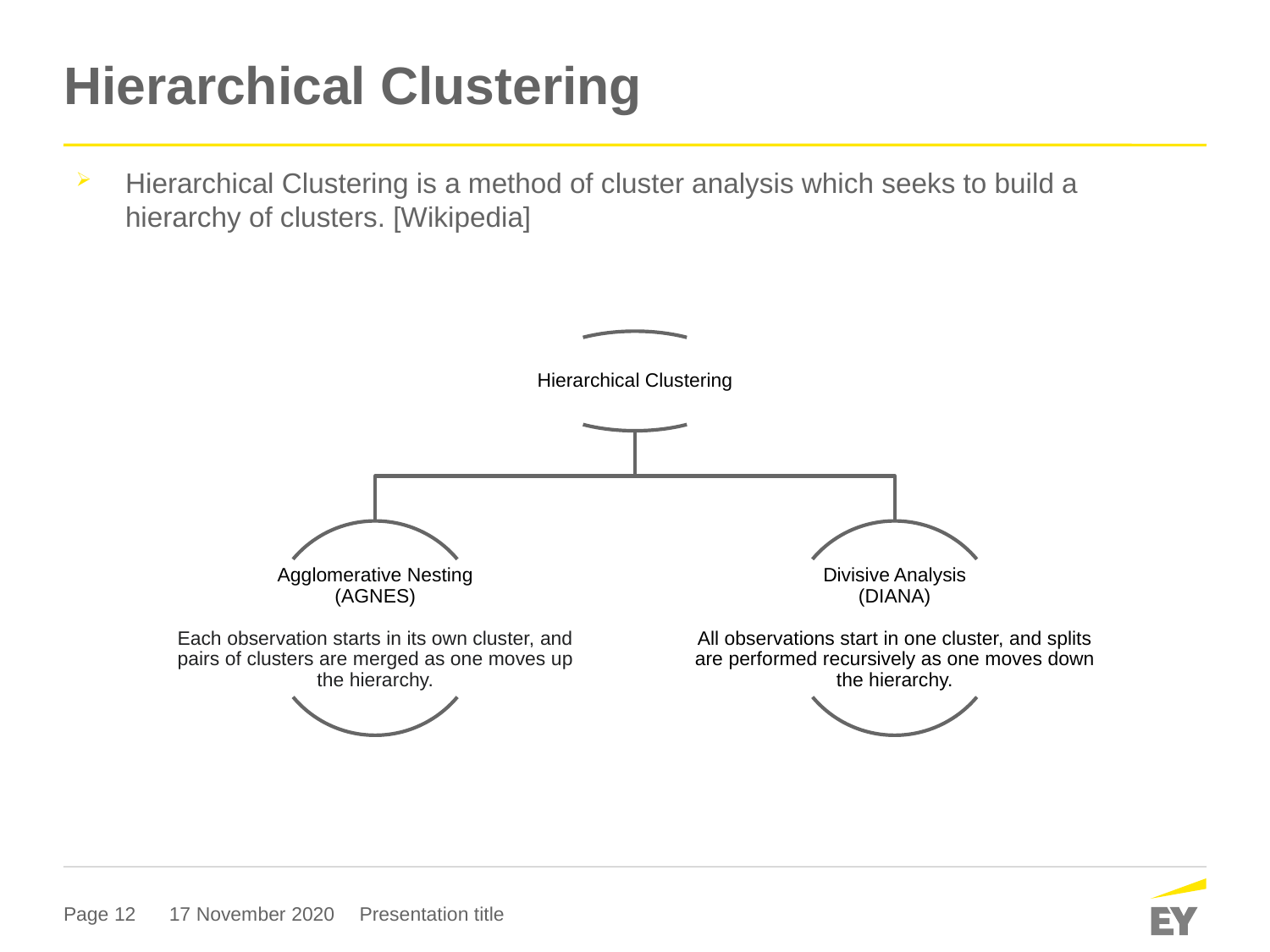

# Hierarchical Clustering
Hierarchical Clustering is a method of cluster analysis which seeks to build a hierarchy of clusters. [Wikipedia]

Hierarchical Clustering
Agglomerative Nesting
(AGNES)
Each observation starts in its own cluster, and pairs of clusters are merged as one moves up the hierarchy.
Divisive Analysis
(DIANA)
All observations start in one cluster, and splits are performed recursively as one moves down the hierarchy.